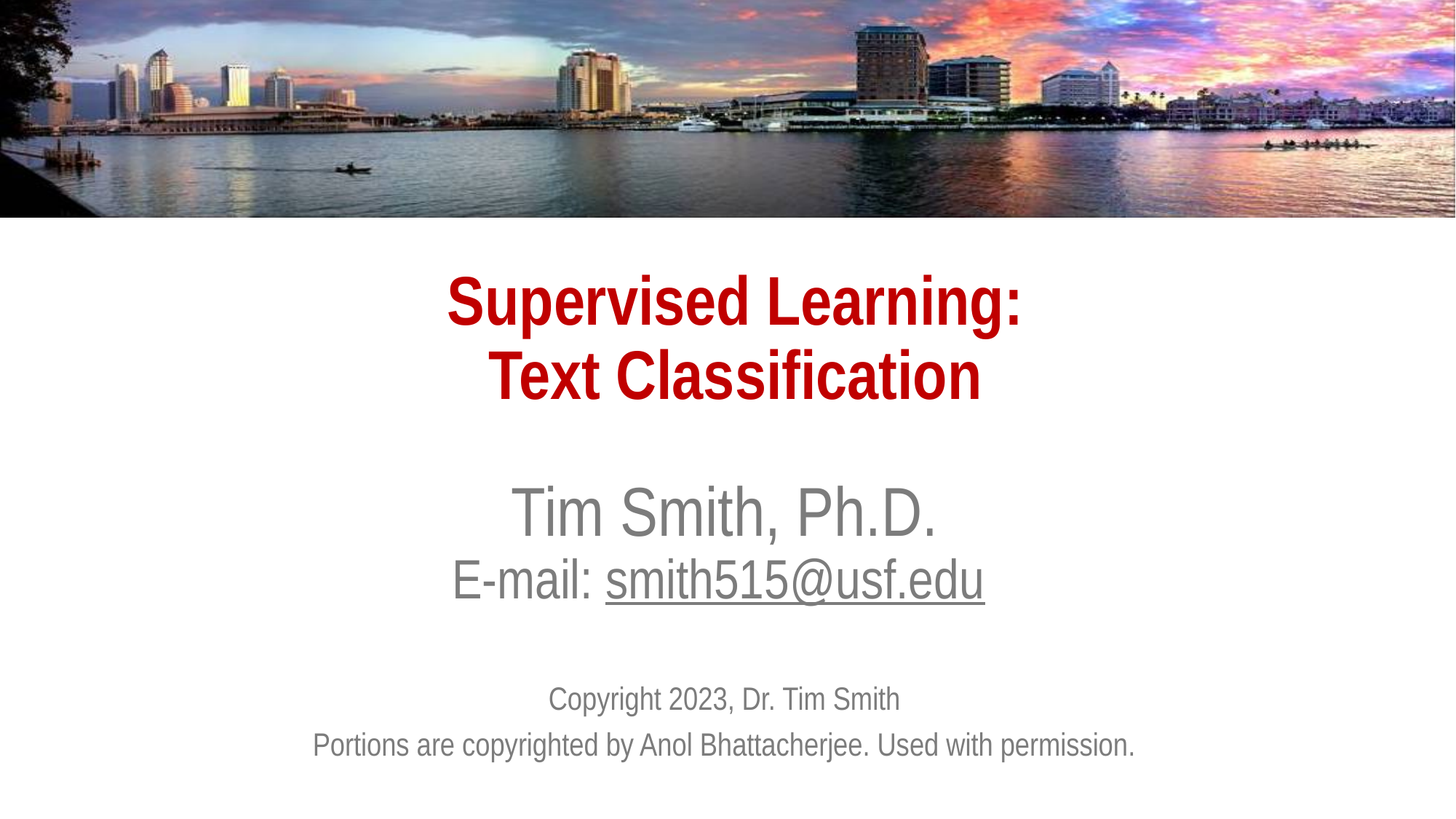

# Supervised Learning: Text Classification
Tim Smith, Ph.D.
E-mail: smith515@usf.edu

Copyright 2023, Dr. Tim Smith
Portions are copyrighted by Anol Bhattacherjee. Used with permission.